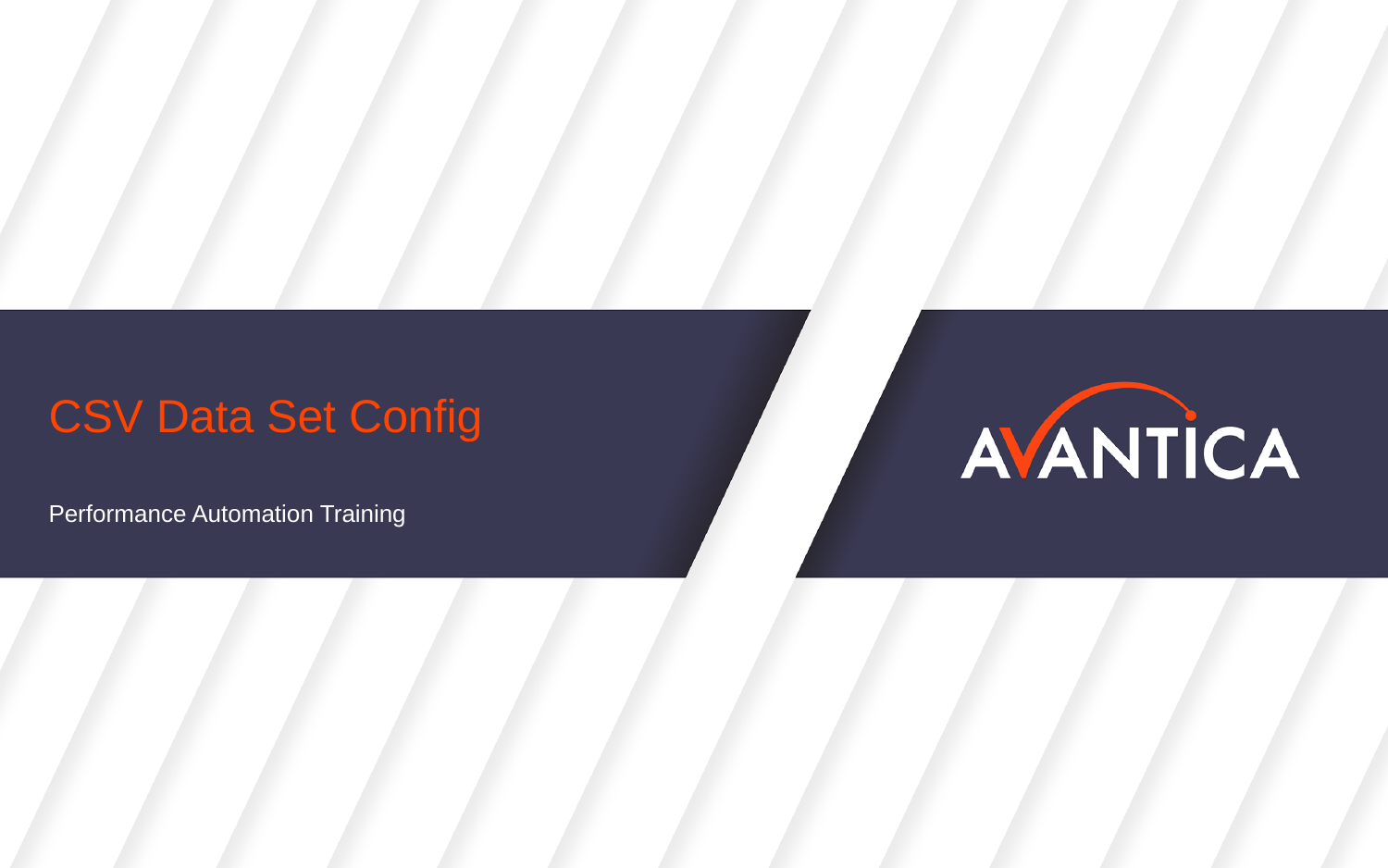

# CSV Data Set Config
Performance Automation Training